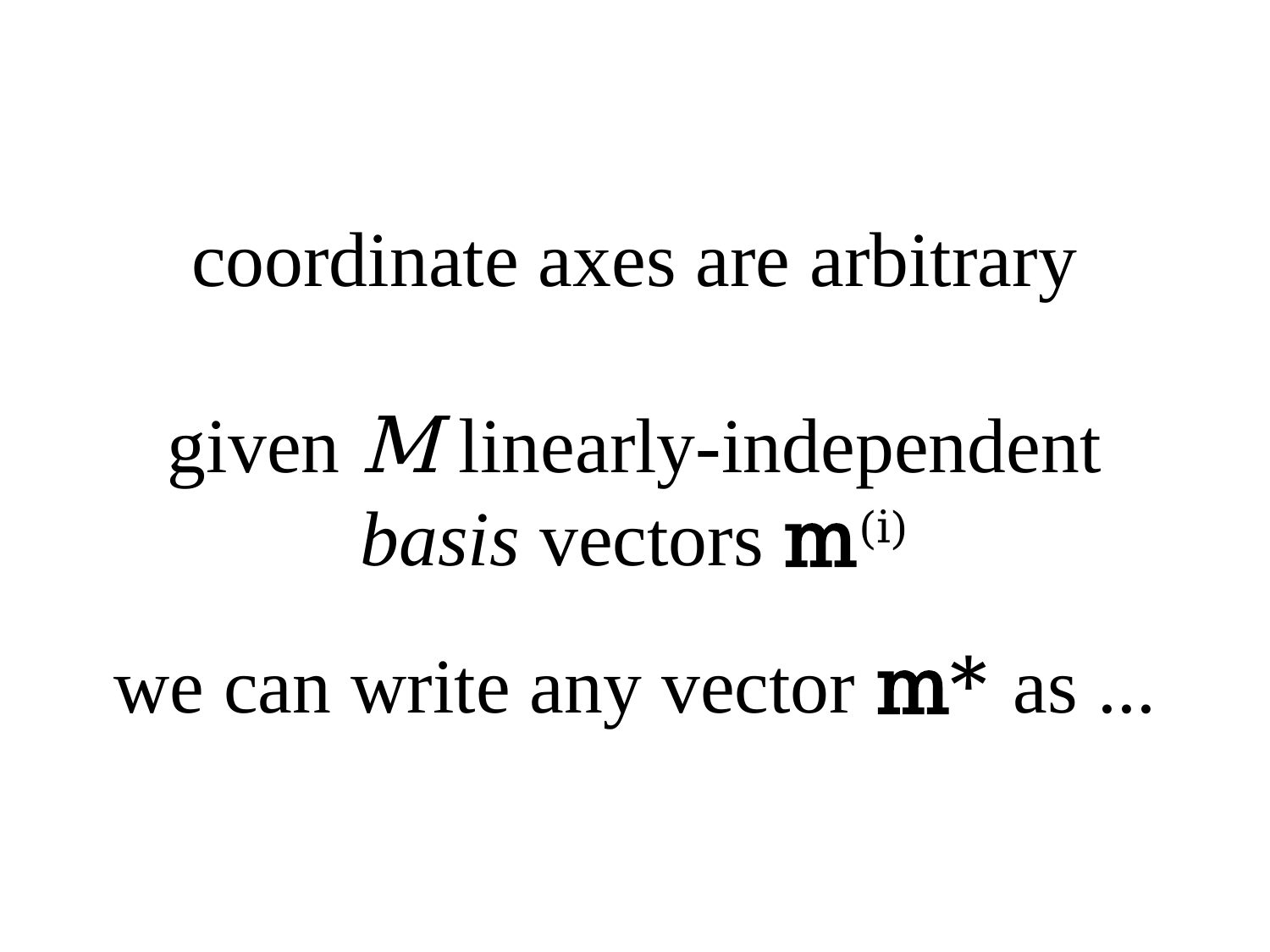

# coordinate axes are arbitrary given M linearly-independent basis vectors m(i) we can write any vector m* as ...